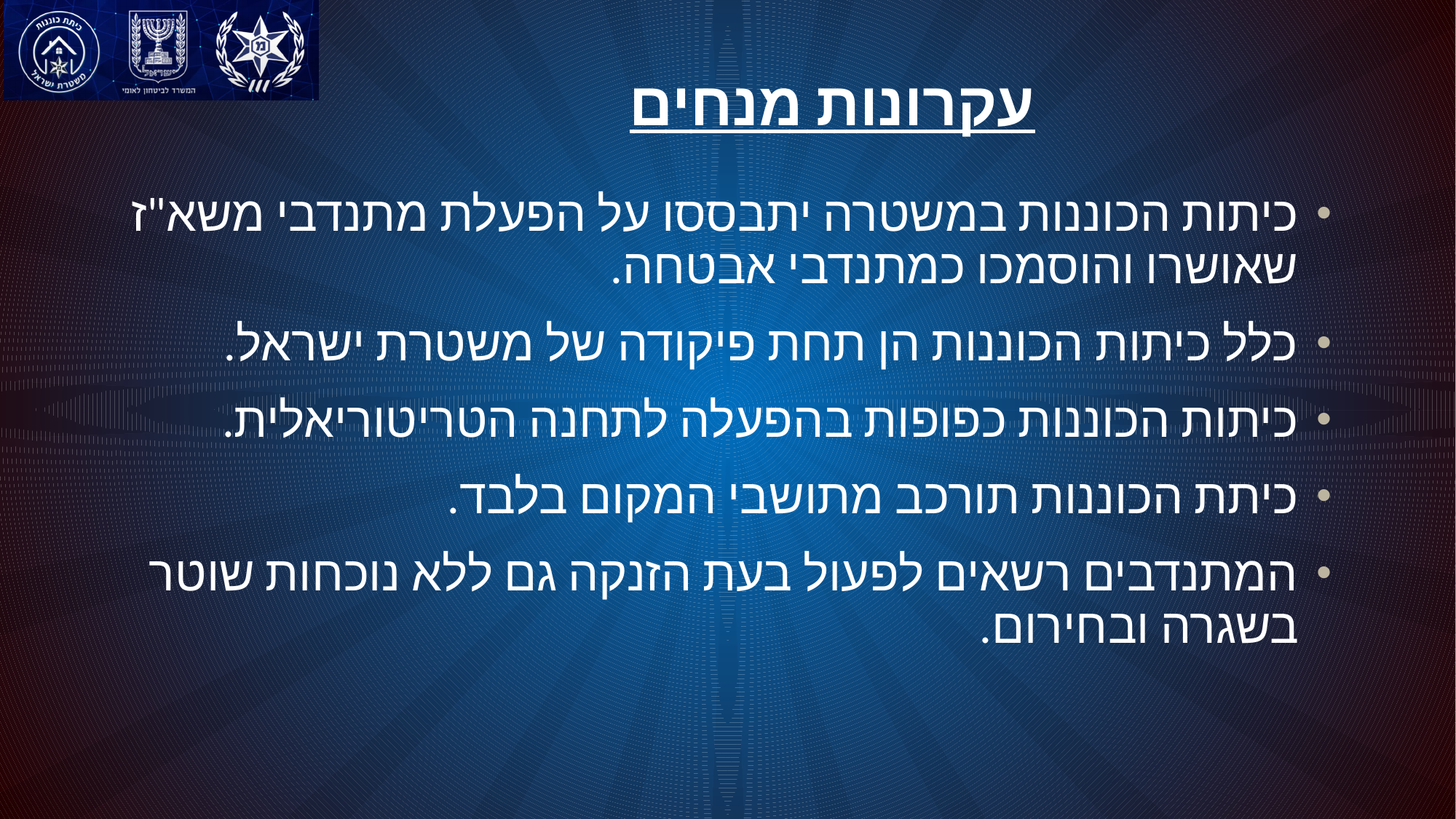

# עקרונות מנחים
כיתות הכוננות במשטרה יתבססו על הפעלת מתנדבי משא"ז שאושרו והוסמכו כמתנדבי אבטחה.
כלל כיתות הכוננות הן תחת פיקודה של משטרת ישראל.
כיתות הכוננות כפופות בהפעלה לתחנה הטריטוריאלית.
כיתת הכוננות תורכב מתושבי המקום בלבד.
המתנדבים רשאים לפעול בעת הזנקה גם ללא נוכחות שוטר בשגרה ובחירום.